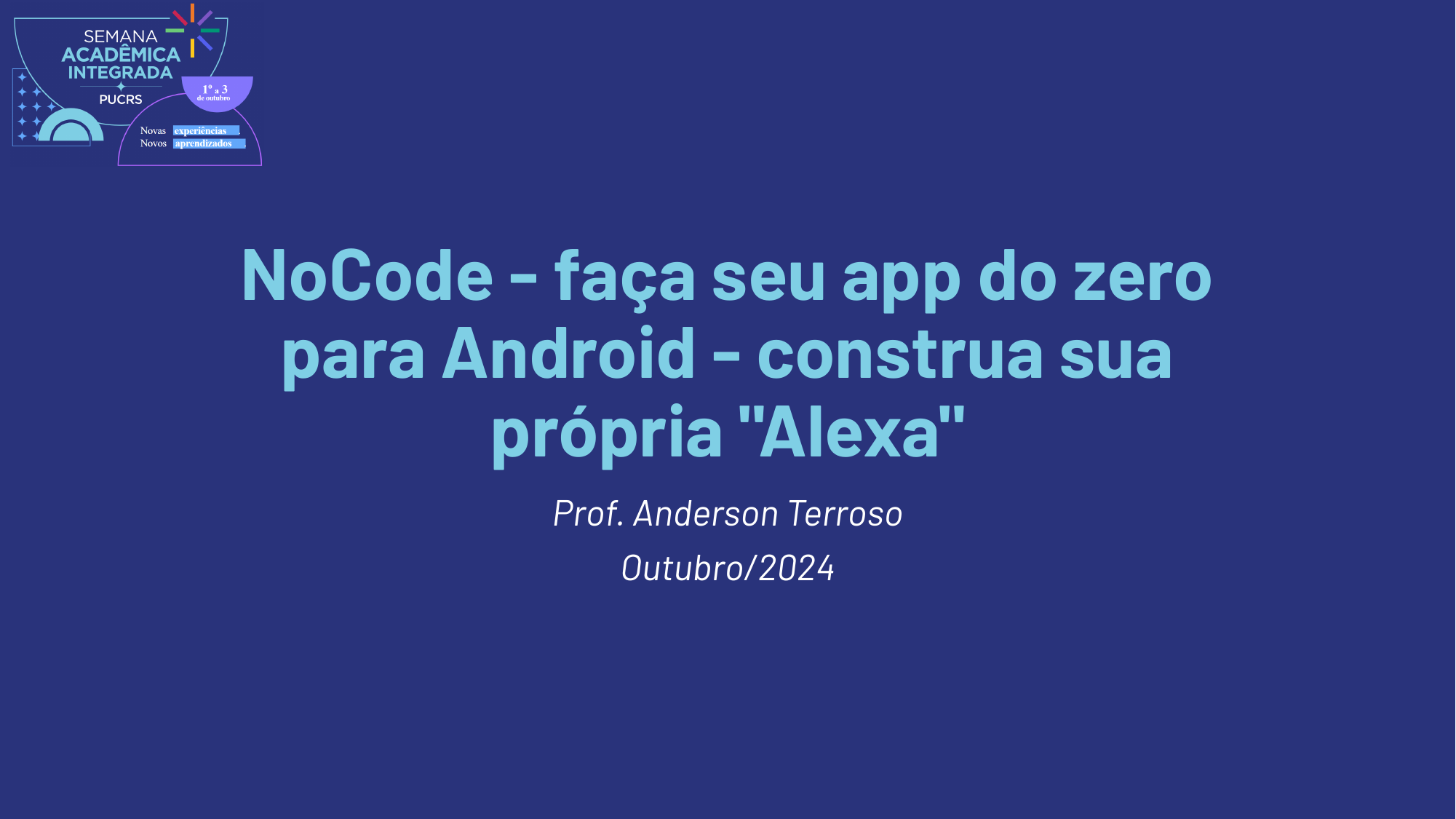

# NoCode - faça seu app do zero para Android - construa sua própria "Alexa"
Prof. Anderson Terroso
Outubro/2024